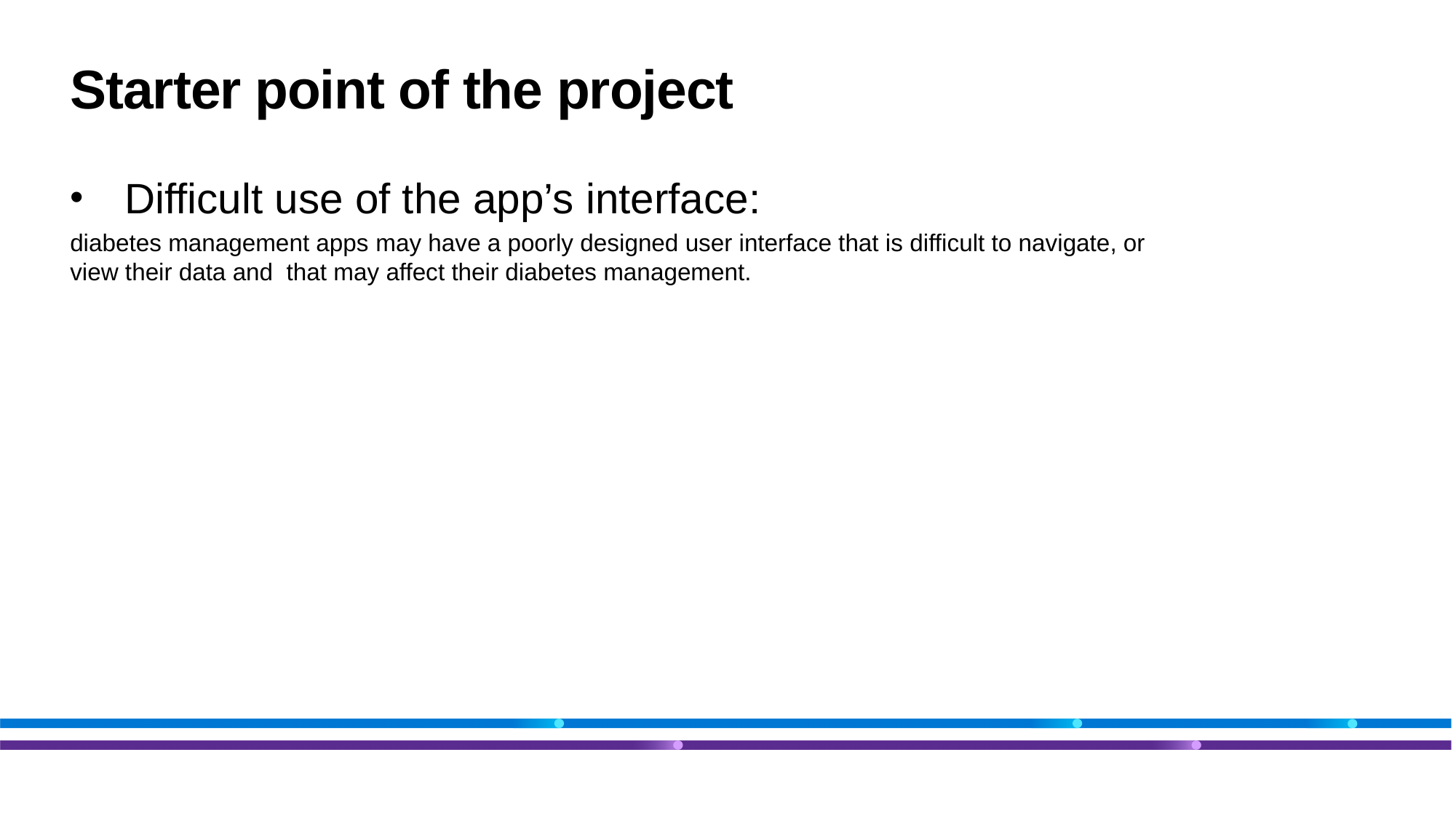

# Starter point of the project
Difficult use of the app’s interface:
diabetes management apps may have a poorly designed user interface that is difficult to navigate, or view their data and  that may affect their diabetes management.